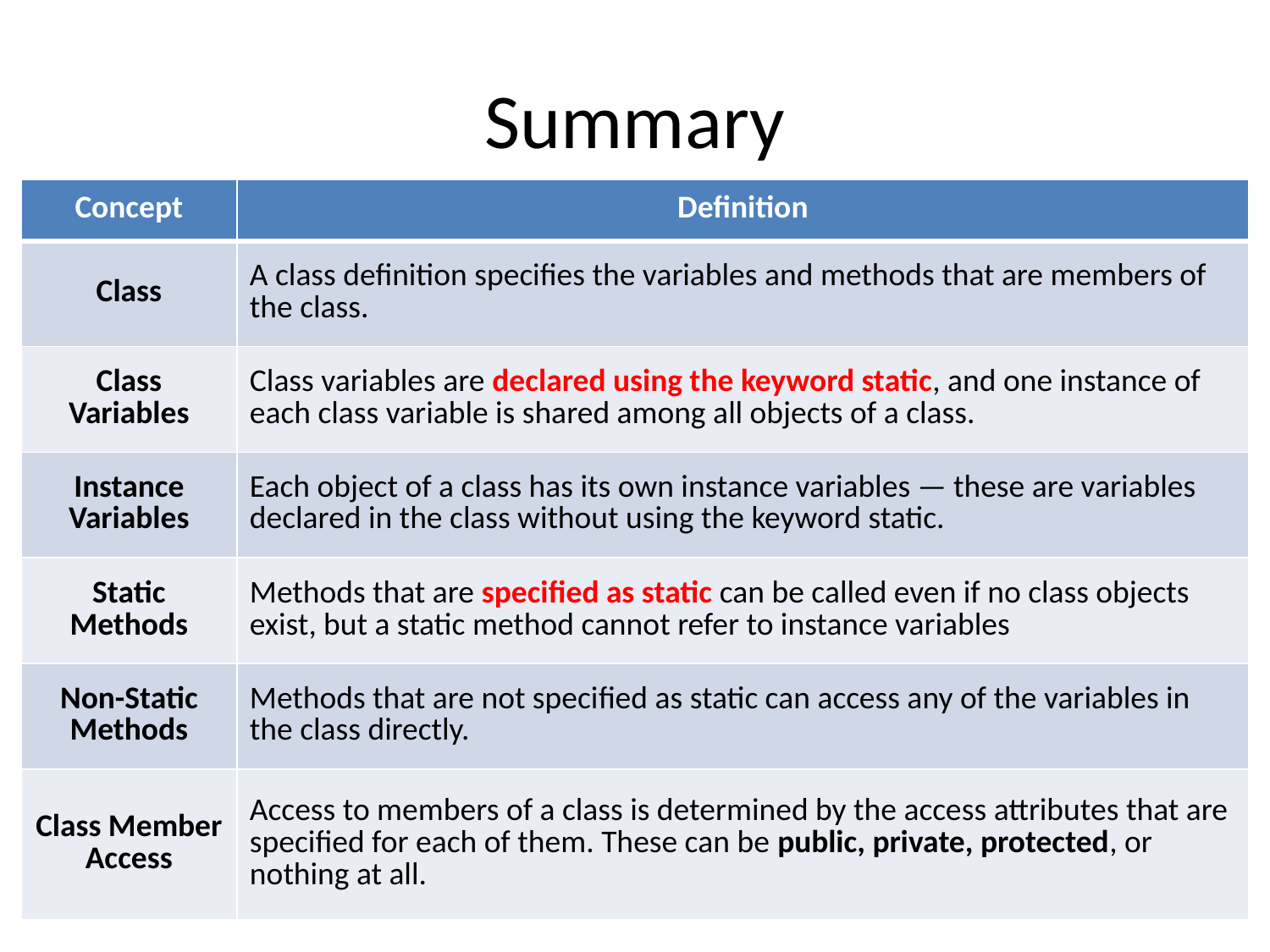

# Summary
| Concept | Definition |
| --- | --- |
| Class | A class deﬁnition speciﬁes the variables and methods that are members of the class. |
| Class Variables | Class variables are declared using the keyword static, and one instance of each class variable is shared among all objects of a class. |
| Instance Variables | Each object of a class has its own instance variables — these are variables declared in the class without using the keyword static. |
| Static Methods | Methods that are speciﬁed as static can be called even if no class objects exist, but a static method cannot refer to instance variables |
| Non-Static Methods | Methods that are not speciﬁed as static can access any of the variables in the class directly. |
| Class Member Access | Access to members of a class is determined by the access attributes that are speciﬁed for each of them. These can be public, private, protected, or nothing at all. |